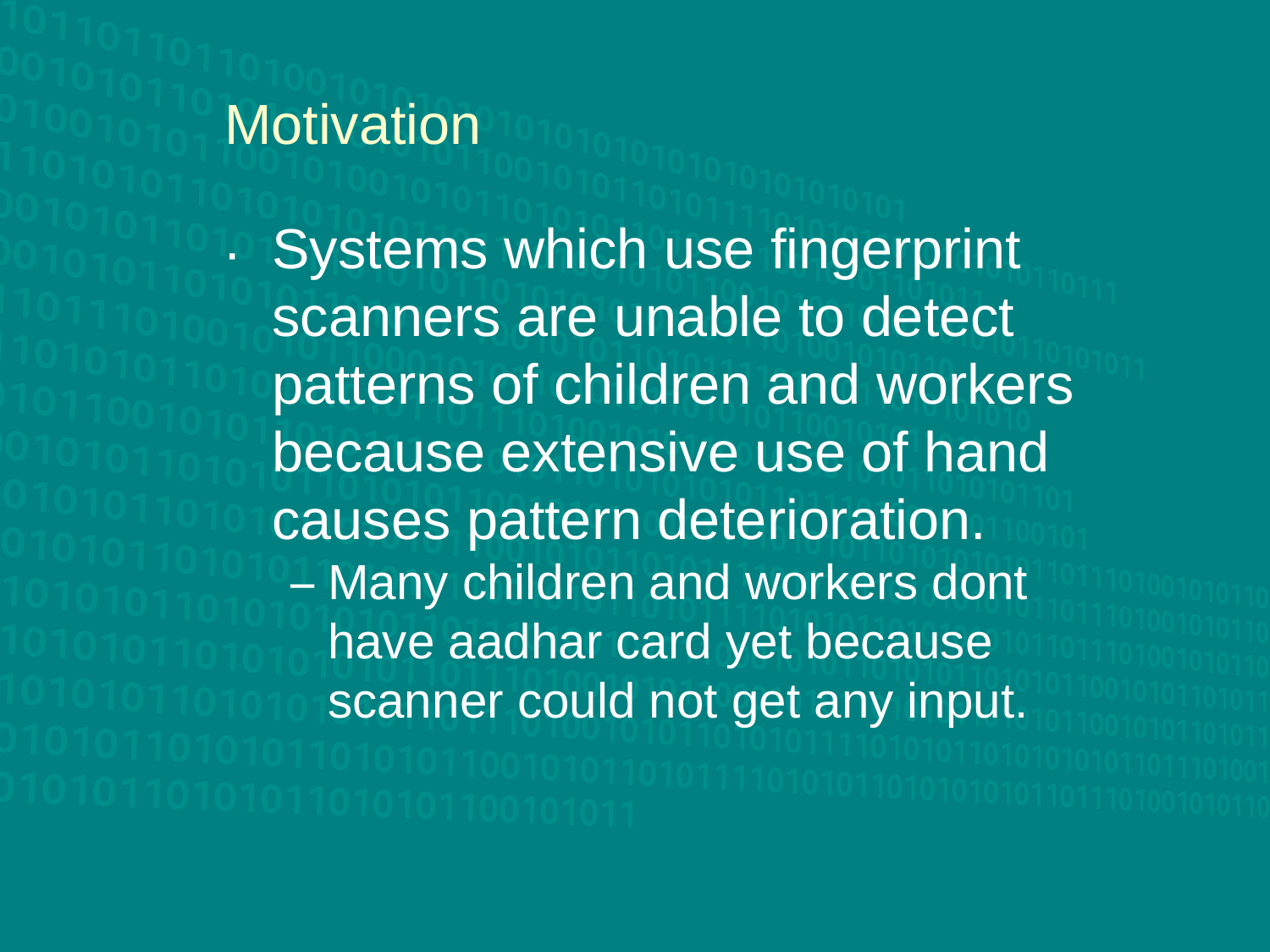

Motivation
Systems which use fingerprint scanners are unable to detect patterns of children and workers because extensive use of hand causes pattern deterioration.
Many children and workers dont have aadhar card yet because scanner could not get any input.